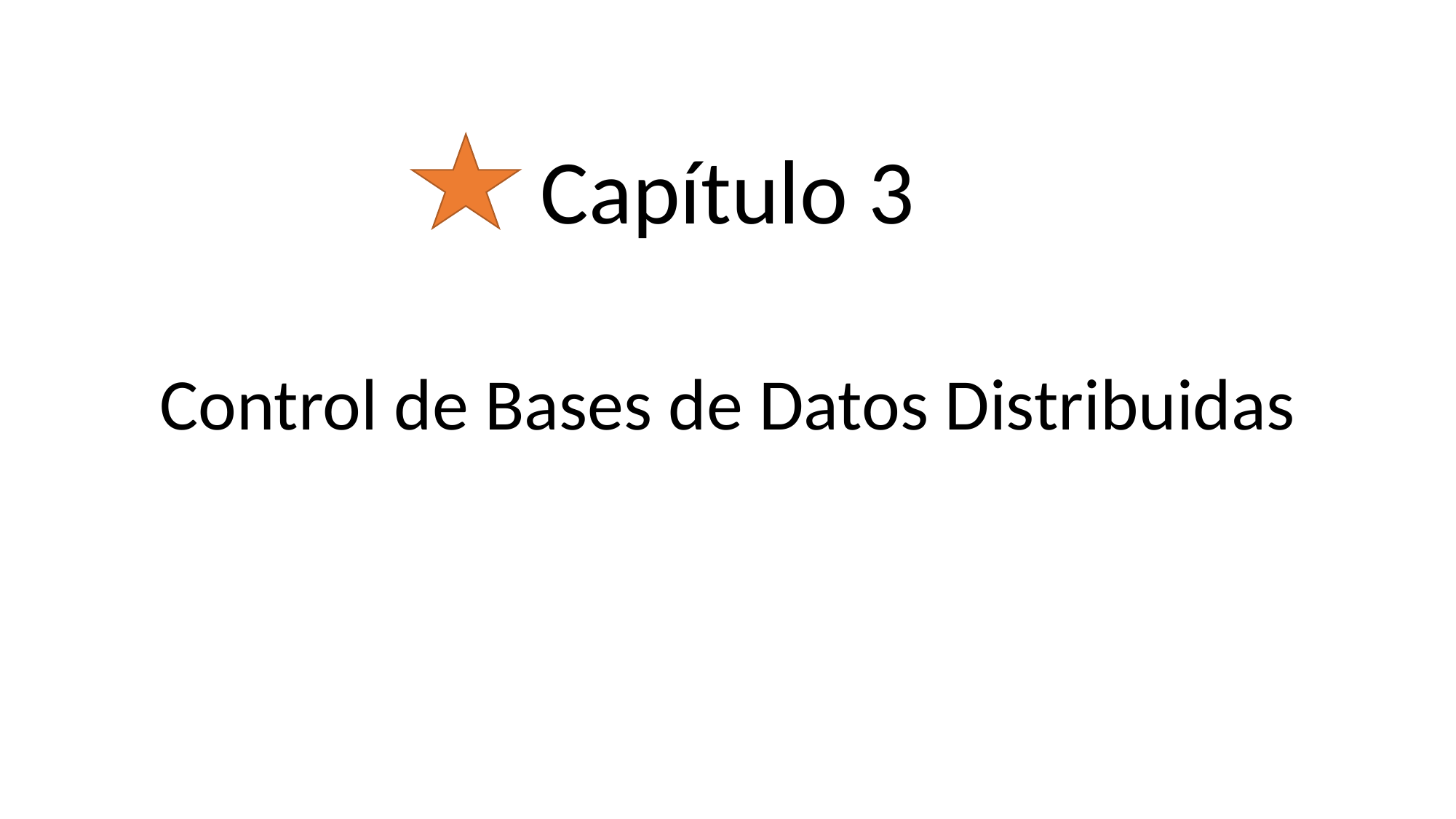

# Capítulo 3

Control de Bases de Datos Distribuidas